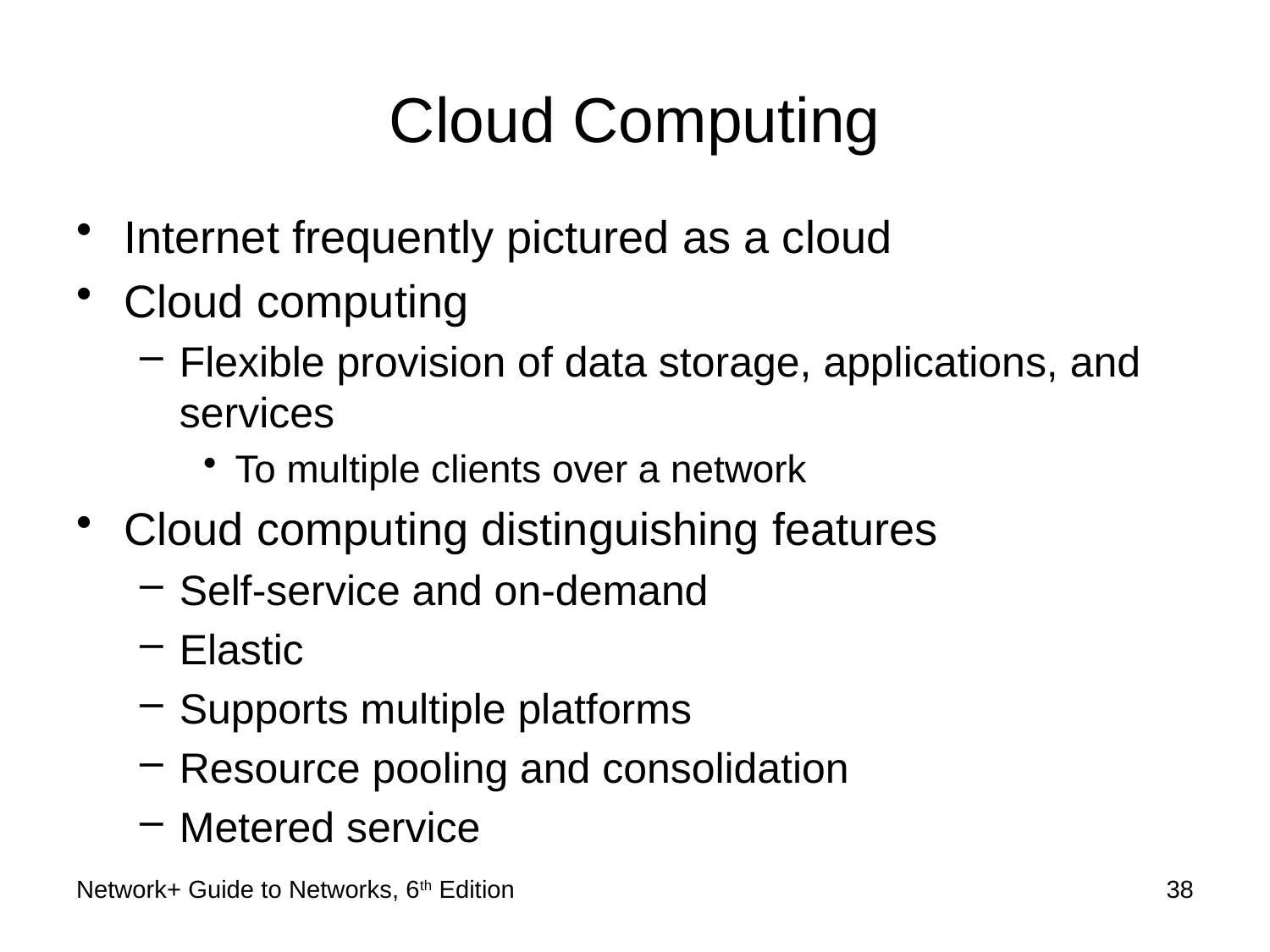

# Cloud Computing
Internet frequently pictured as a cloud
Cloud computing
Flexible provision of data storage, applications, and services
To multiple clients over a network
Cloud computing distinguishing features
Self-service and on-demand
Elastic
Supports multiple platforms
Resource pooling and consolidation
Metered service
Network+ Guide to Networks, 6th Edition
38